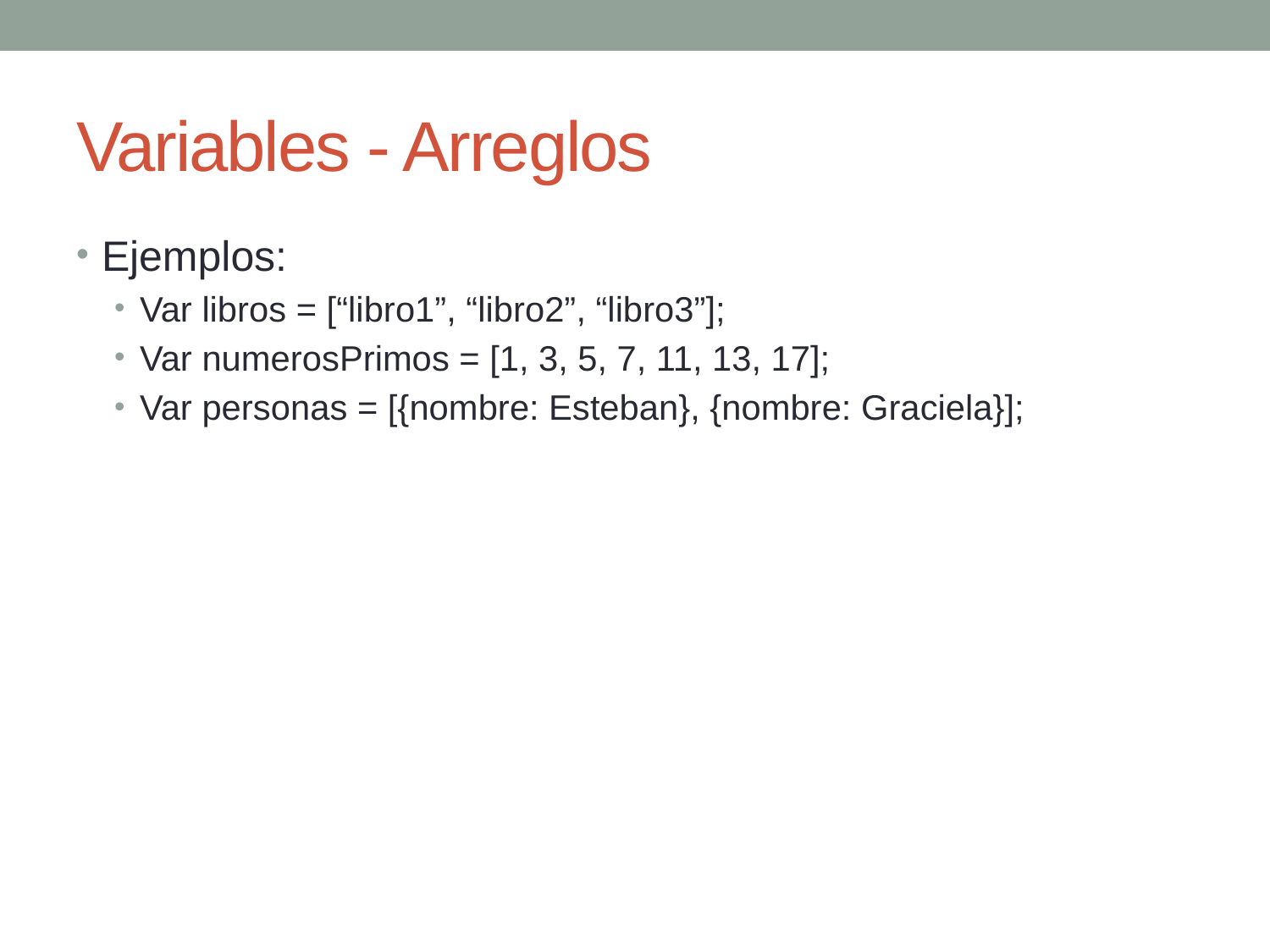

# Variables - Arreglos
Ejemplos:
Var libros = [“libro1”, “libro2”, “libro3”];
Var numerosPrimos = [1, 3, 5, 7, 11, 13, 17];
Var personas = [{nombre: Esteban}, {nombre: Graciela}];